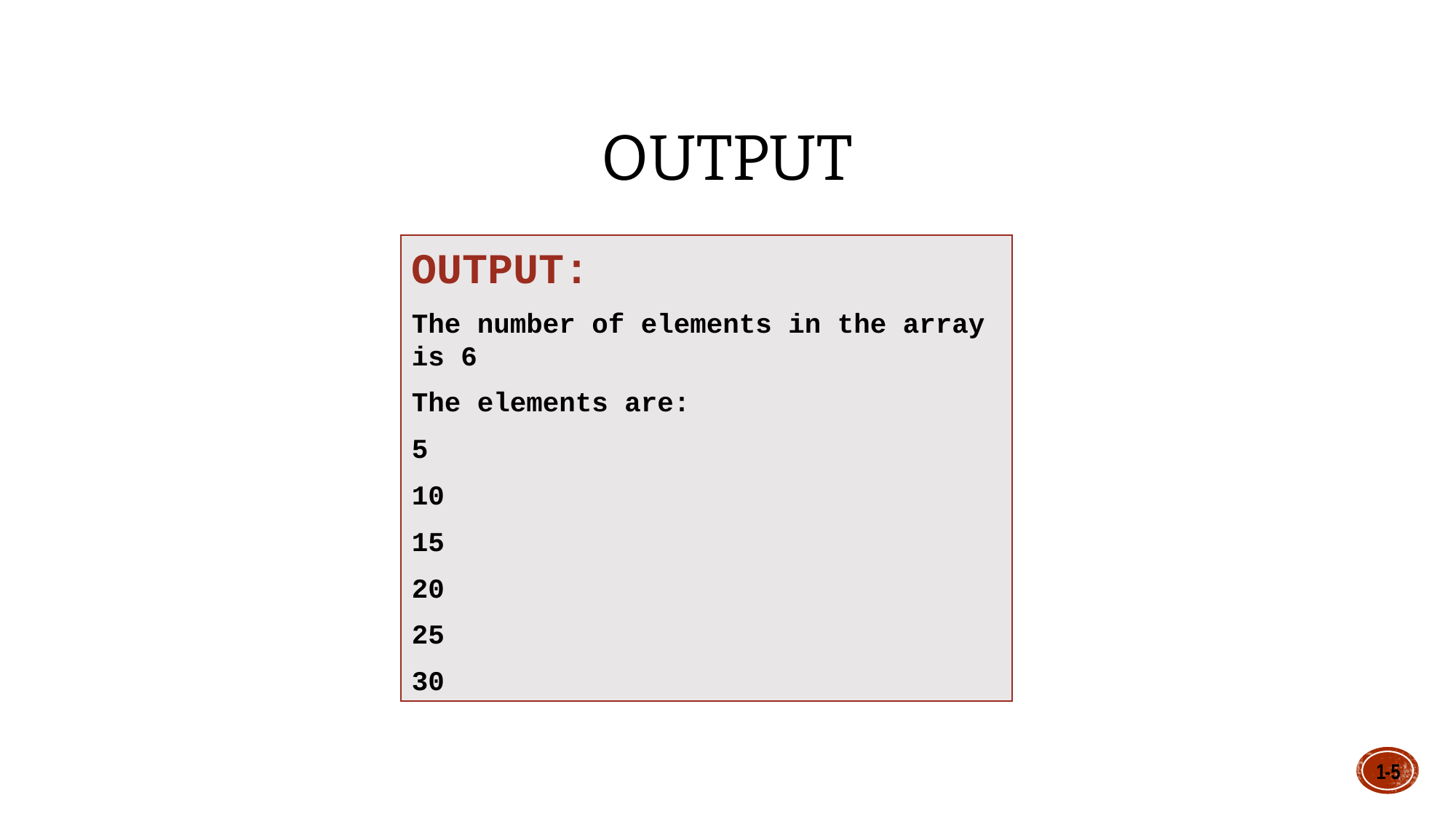

# OUTPUT
OUTPUT:
The number of elements in the array is 6
The elements are:
5
10
15
20
25
30
1-5